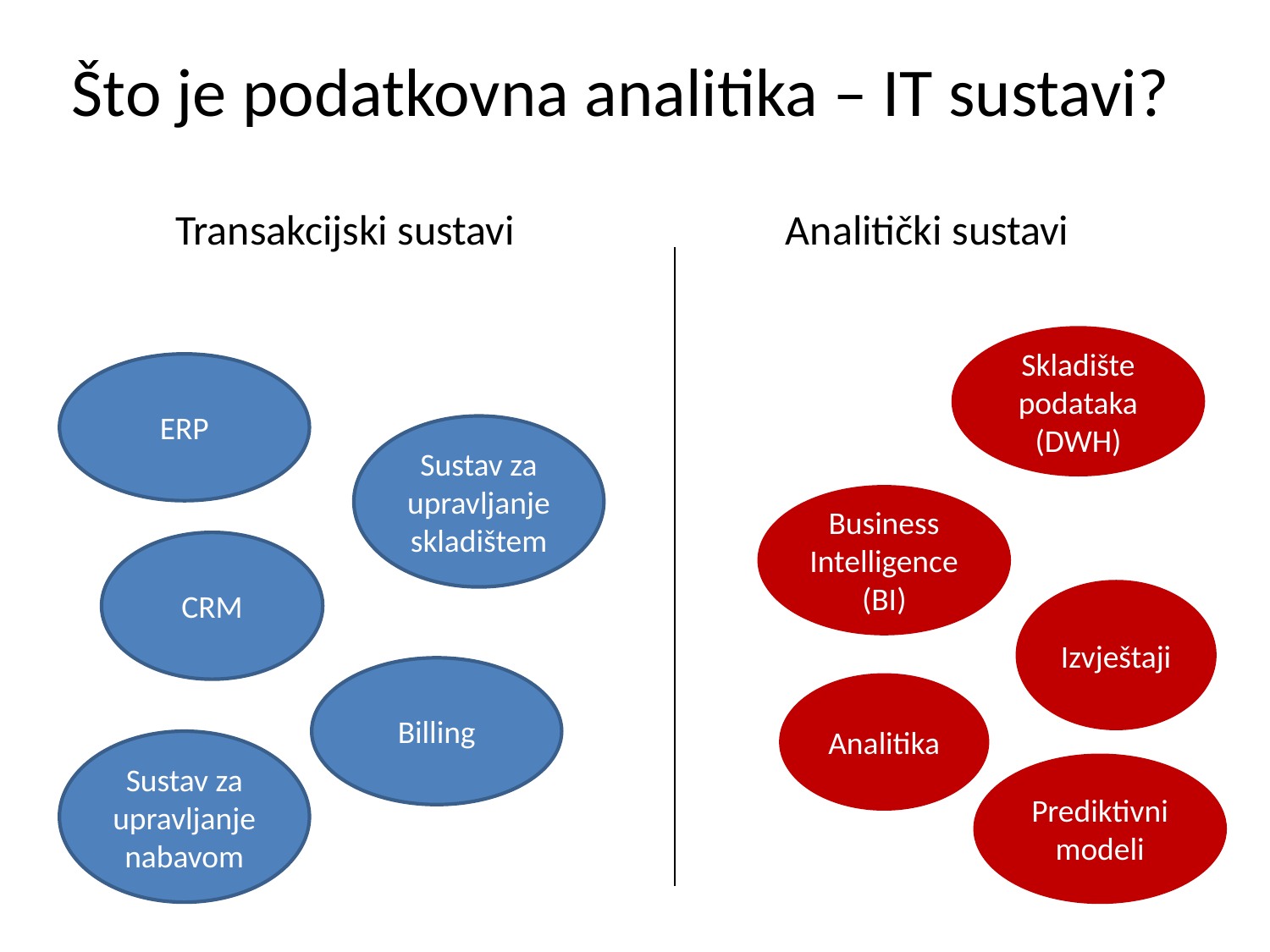

Što je podatkovna analitika – IT sustavi?
Analitički sustavi
Transakcijski sustavi
Skladište podataka (DWH)
ERP
Sustav za upravljanje skladištem
Business Intelligence (BI)
CRM
Izvještaji
Billing
Analitika
Sustav za upravljanje nabavom
Prediktivni modeli